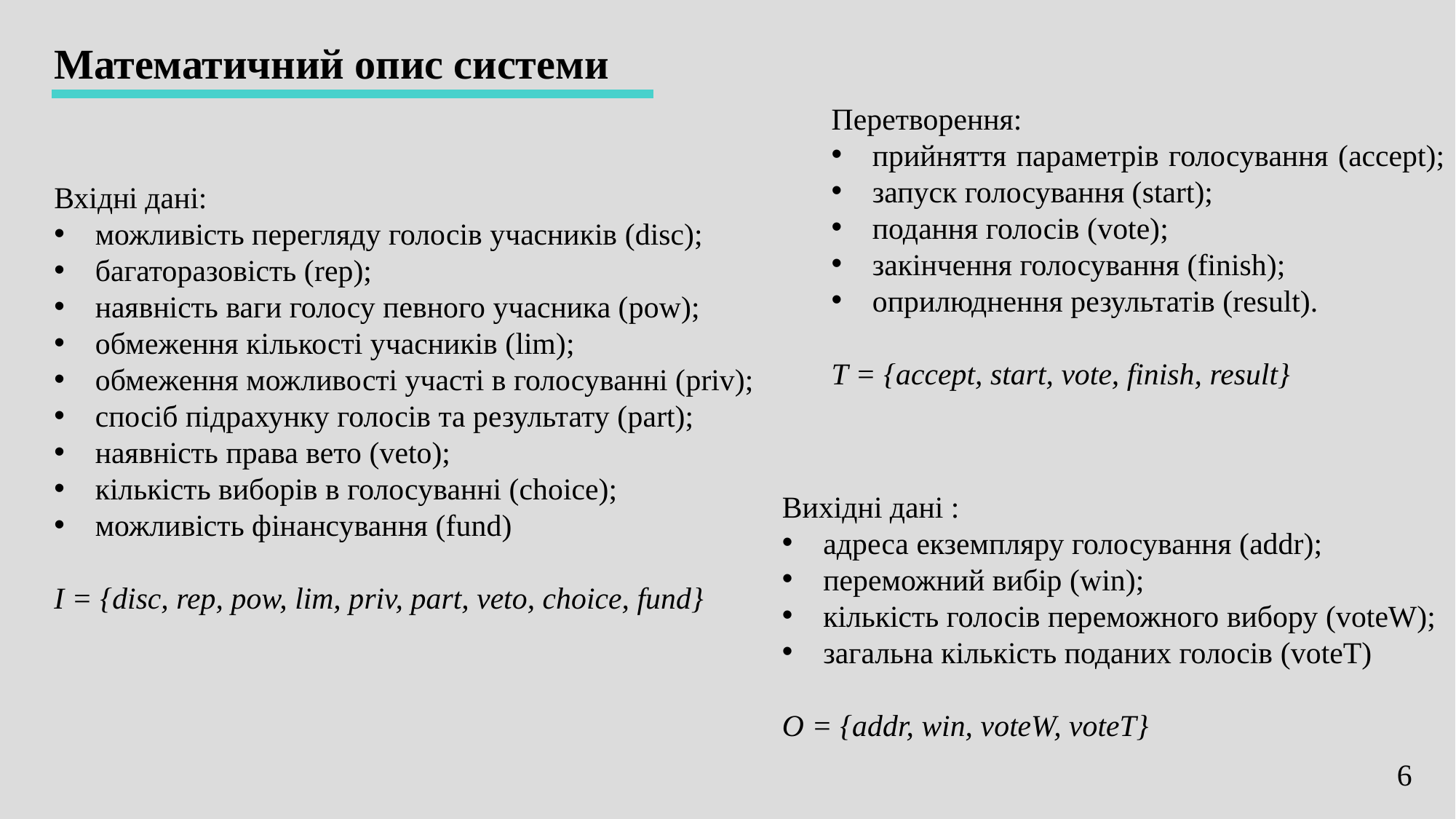

Математичний опис системи
Перетворення:
прийняття параметрів голосування (accept);
запуск голосування (start);
подання голосів (vote);
закінчення голосування (finish);
оприлюднення результатів (result).

T = {accept, start, vote, finish, result}
Вхідні дані:
можливість перегляду голосів учасників (disc);
багаторазовість (rep);
наявність ваги голосу певного учасника (pow);
обмеження кількості учасників (lim);
обмеження можливості участі в голосуванні (priv);
спосіб підрахунку голосів та результату (part);
наявність права вето (veto);
кількість виборів в голосуванні (choice);
можливість фінансування (fund)

I = {disc, rep, pow, lim, priv, part, veto, choice, fund}
Вихідні дані :
адреса екземпляру голосування (addr);
переможний вибір (win);
кількість голосів переможного вибору (voteW);
загальна кількість поданих голосів (voteT)

O = {addr, win, voteW, voteT}
6